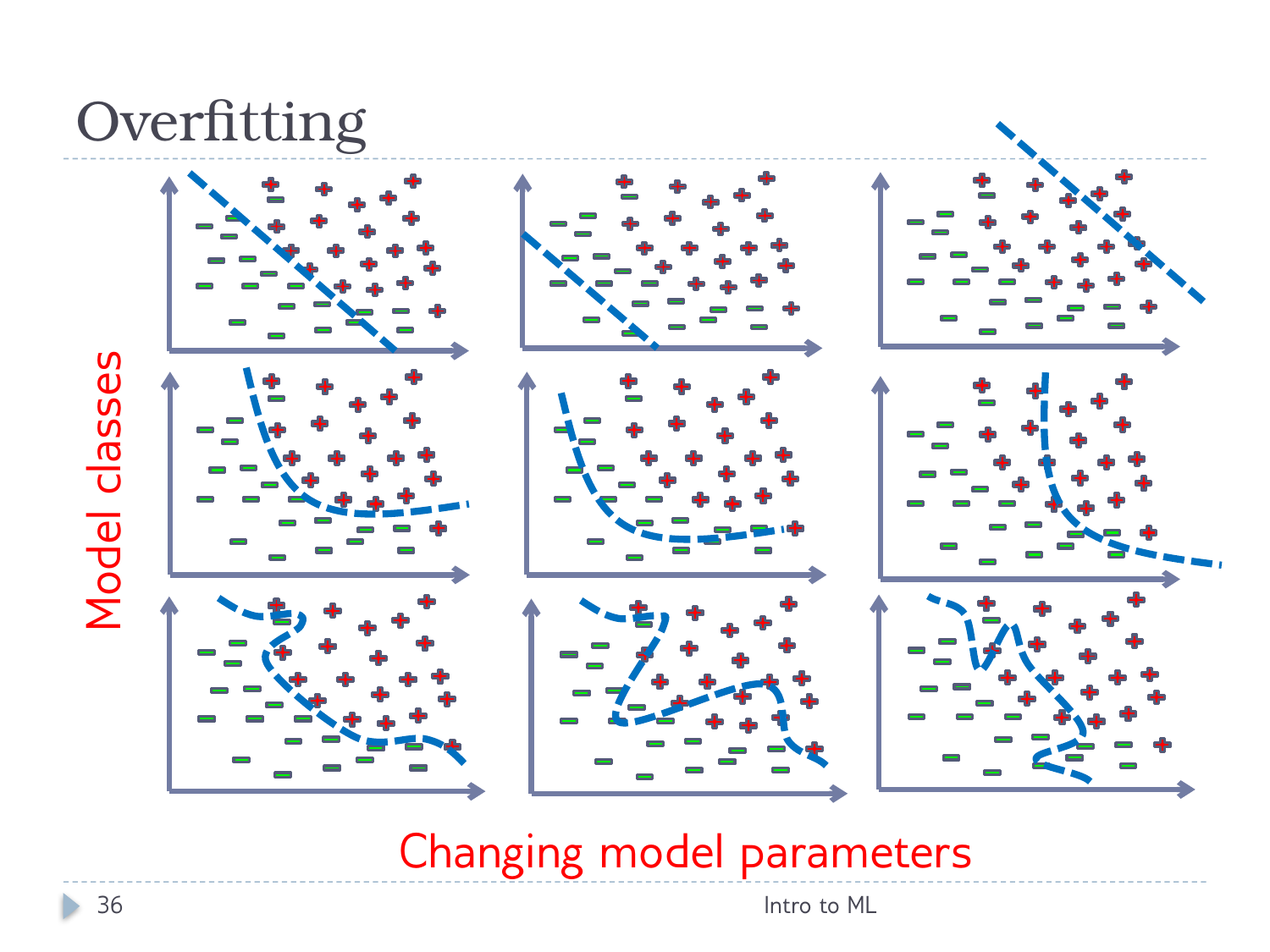

# Overfitting

Model classes

Changing model parameters
36
Intro to ML